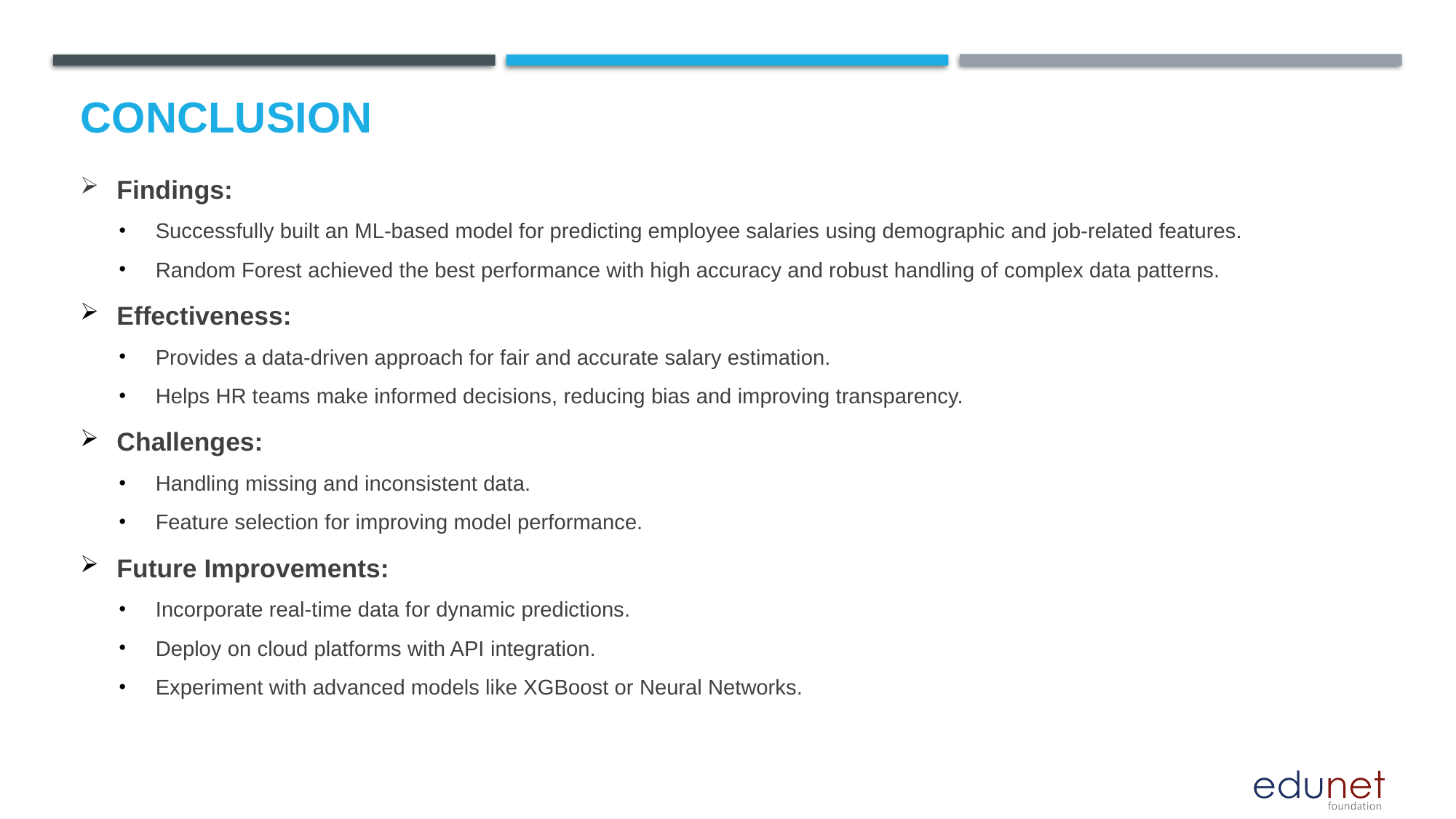

# Conclusion
Findings:
Successfully built an ML-based model for predicting employee salaries using demographic and job-related features.
Random Forest achieved the best performance with high accuracy and robust handling of complex data patterns.
Effectiveness:
Provides a data-driven approach for fair and accurate salary estimation.
Helps HR teams make informed decisions, reducing bias and improving transparency.
Challenges:
Handling missing and inconsistent data.
Feature selection for improving model performance.
Future Improvements:
Incorporate real-time data for dynamic predictions.
Deploy on cloud platforms with API integration.
Experiment with advanced models like XGBoost or Neural Networks.